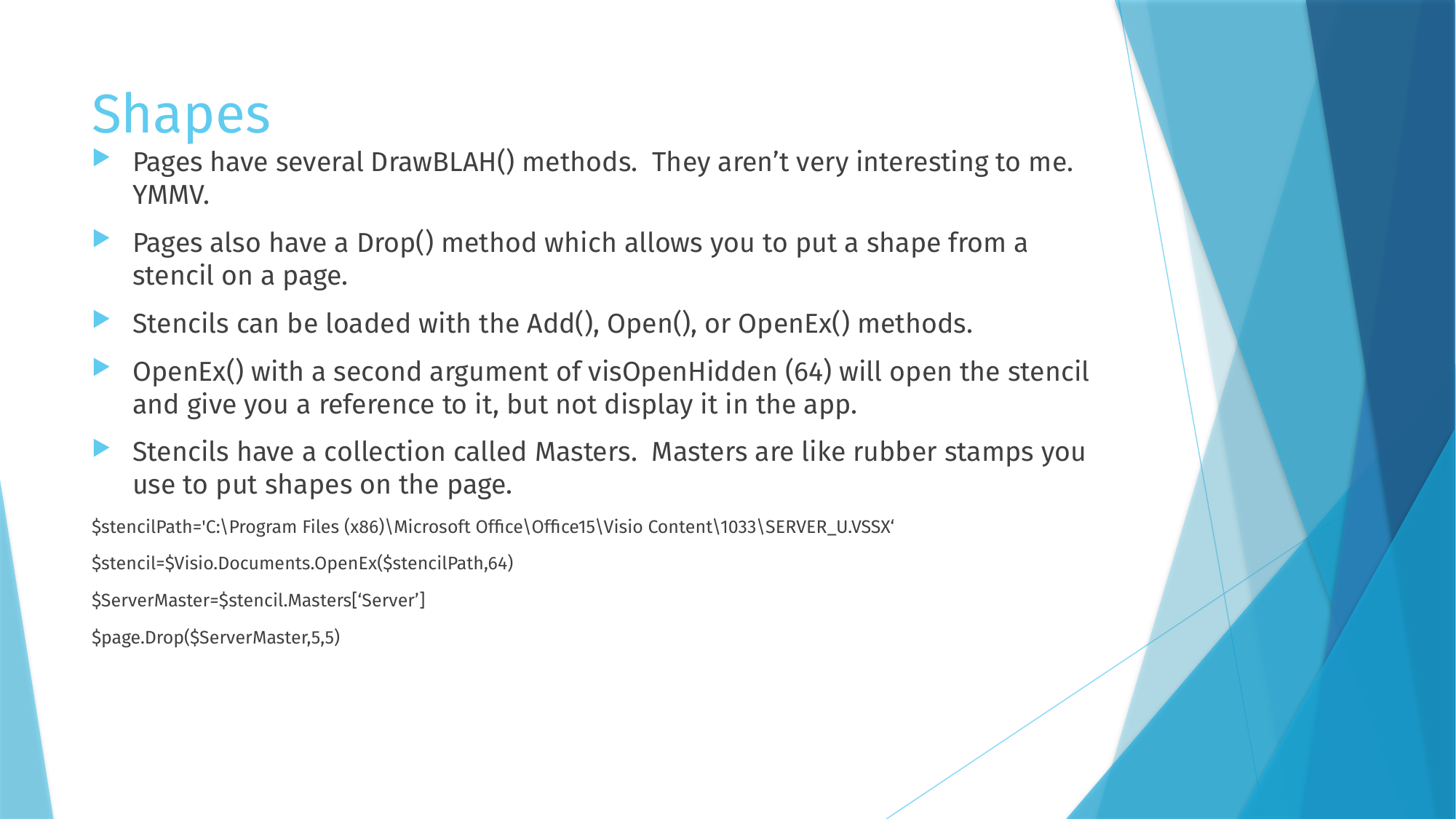

# Shapes
Pages have several DrawBLAH() methods.  They aren’t very interesting to me. YMMV.
Pages also have a Drop() method which allows you to put a shape from a stencil on a page.
Stencils can be loaded with the Add(), Open(), or OpenEx() methods.
OpenEx() with a second argument of visOpenHidden (64) will open the stencil and give you a reference to it, but not display it in the app.
Stencils have a collection called Masters.  Masters are like rubber stamps you use to put shapes on the page.
$stencilPath='C:\Program Files (x86)\Microsoft Office\Office15\Visio Content\1033\SERVER_U.VSSX‘
$stencil=$Visio.Documents.OpenEx($stencilPath,64)
$ServerMaster=$stencil.Masters[‘Server’]
$page.Drop($ServerMaster,5,5)